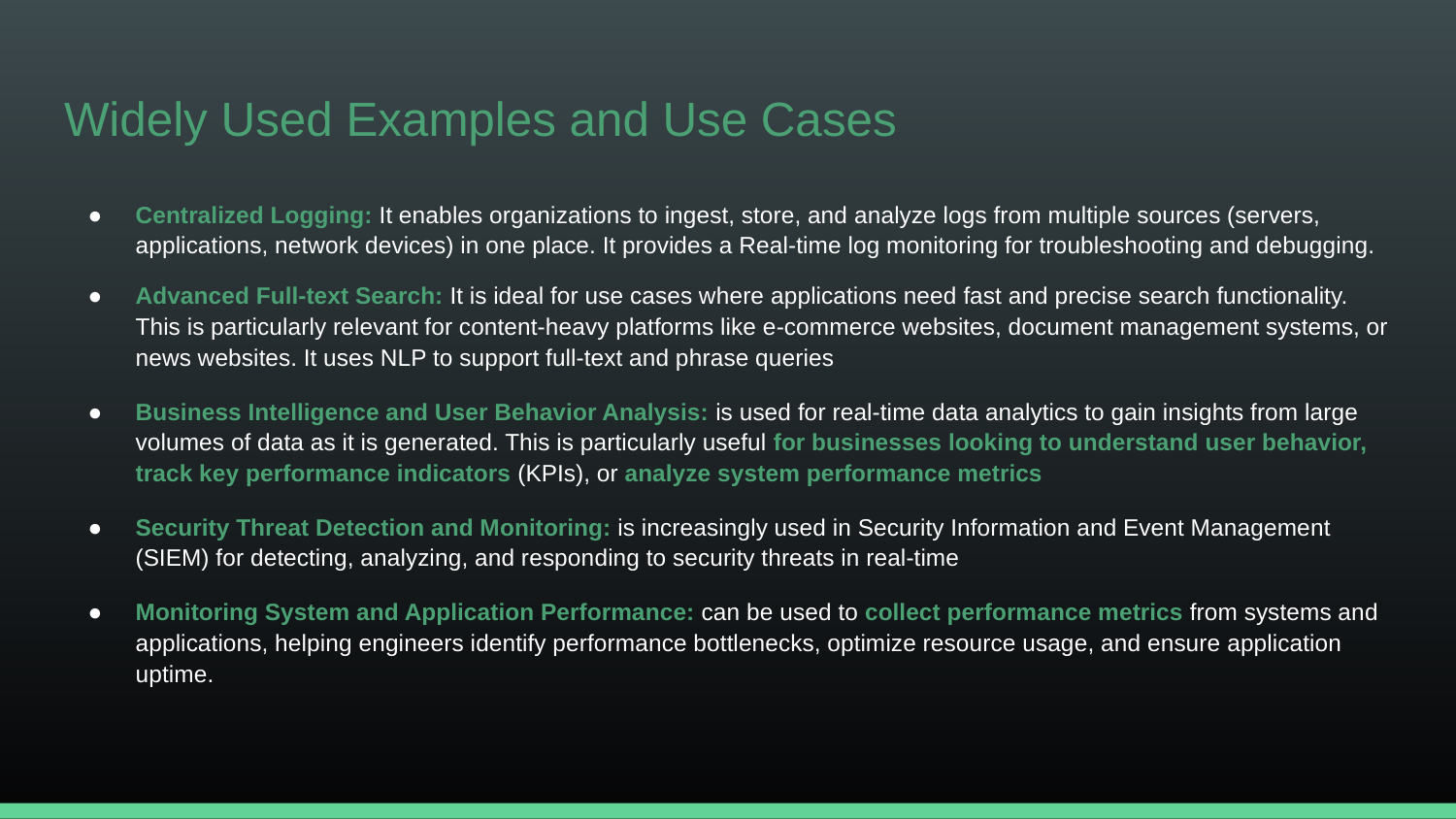

# Widely Used Examples and Use Cases
Centralized Logging: It enables organizations to ingest, store, and analyze logs from multiple sources (servers, applications, network devices) in one place. It provides a Real-time log monitoring for troubleshooting and debugging.
Advanced Full-text Search: It is ideal for use cases where applications need fast and precise search functionality. This is particularly relevant for content-heavy platforms like e-commerce websites, document management systems, or news websites. It uses NLP to support full-text and phrase queries
Business Intelligence and User Behavior Analysis: is used for real-time data analytics to gain insights from large volumes of data as it is generated. This is particularly useful for businesses looking to understand user behavior, track key performance indicators (KPIs), or analyze system performance metrics
Security Threat Detection and Monitoring: is increasingly used in Security Information and Event Management (SIEM) for detecting, analyzing, and responding to security threats in real-time
Monitoring System and Application Performance: can be used to collect performance metrics from systems and applications, helping engineers identify performance bottlenecks, optimize resource usage, and ensure application uptime.